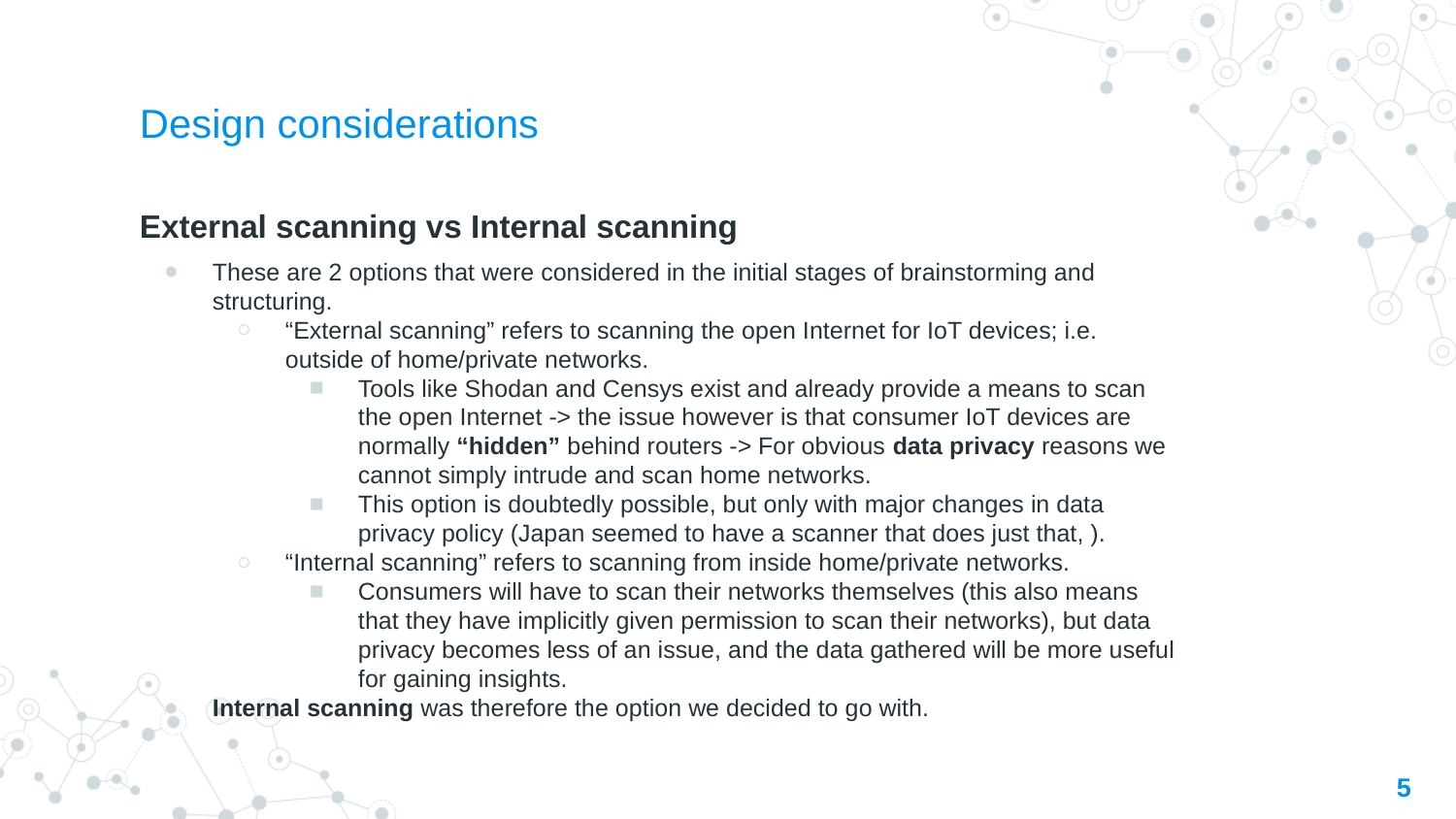

# Design considerations
External scanning vs Internal scanning
These are 2 options that were considered in the initial stages of brainstorming and structuring.
“External scanning” refers to scanning the open Internet for IoT devices; i.e. outside of home/private networks.
Tools like Shodan and Censys exist and already provide a means to scan the open Internet -> the issue however is that consumer IoT devices are normally “hidden” behind routers -> For obvious data privacy reasons we cannot simply intrude and scan home networks.
This option is doubtedly possible, but only with major changes in data privacy policy (Japan seemed to have a scanner that does just that, ).
“Internal scanning” refers to scanning from inside home/private networks.
Consumers will have to scan their networks themselves (this also means that they have implicitly given permission to scan their networks), but data privacy becomes less of an issue, and the data gathered will be more useful for gaining insights.
Internal scanning was therefore the option we decided to go with.
5